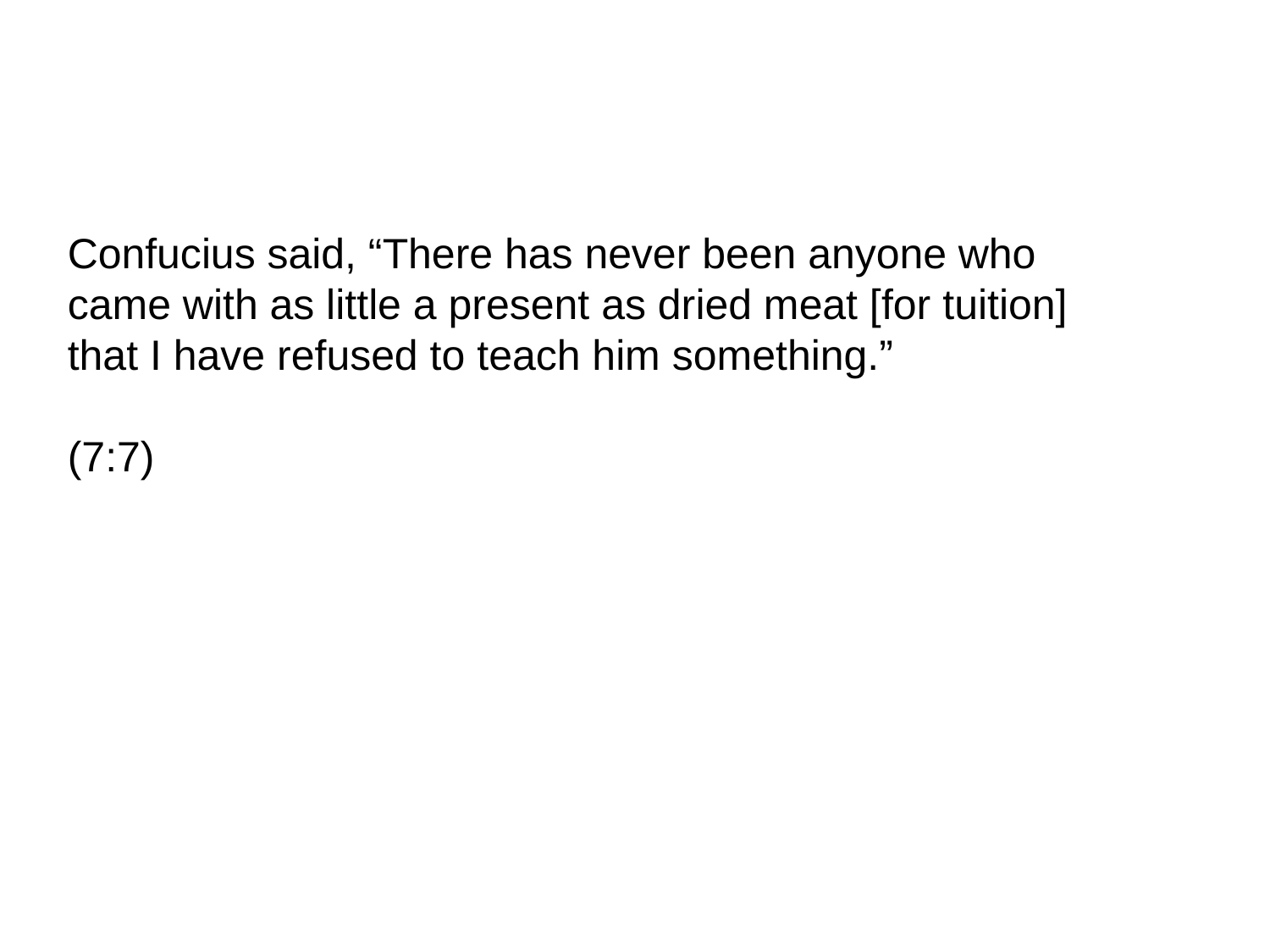

Confucius said, “There has never been anyone who came with as little a present as dried meat [for tuition] that I have refused to teach him something.”

(7:7)